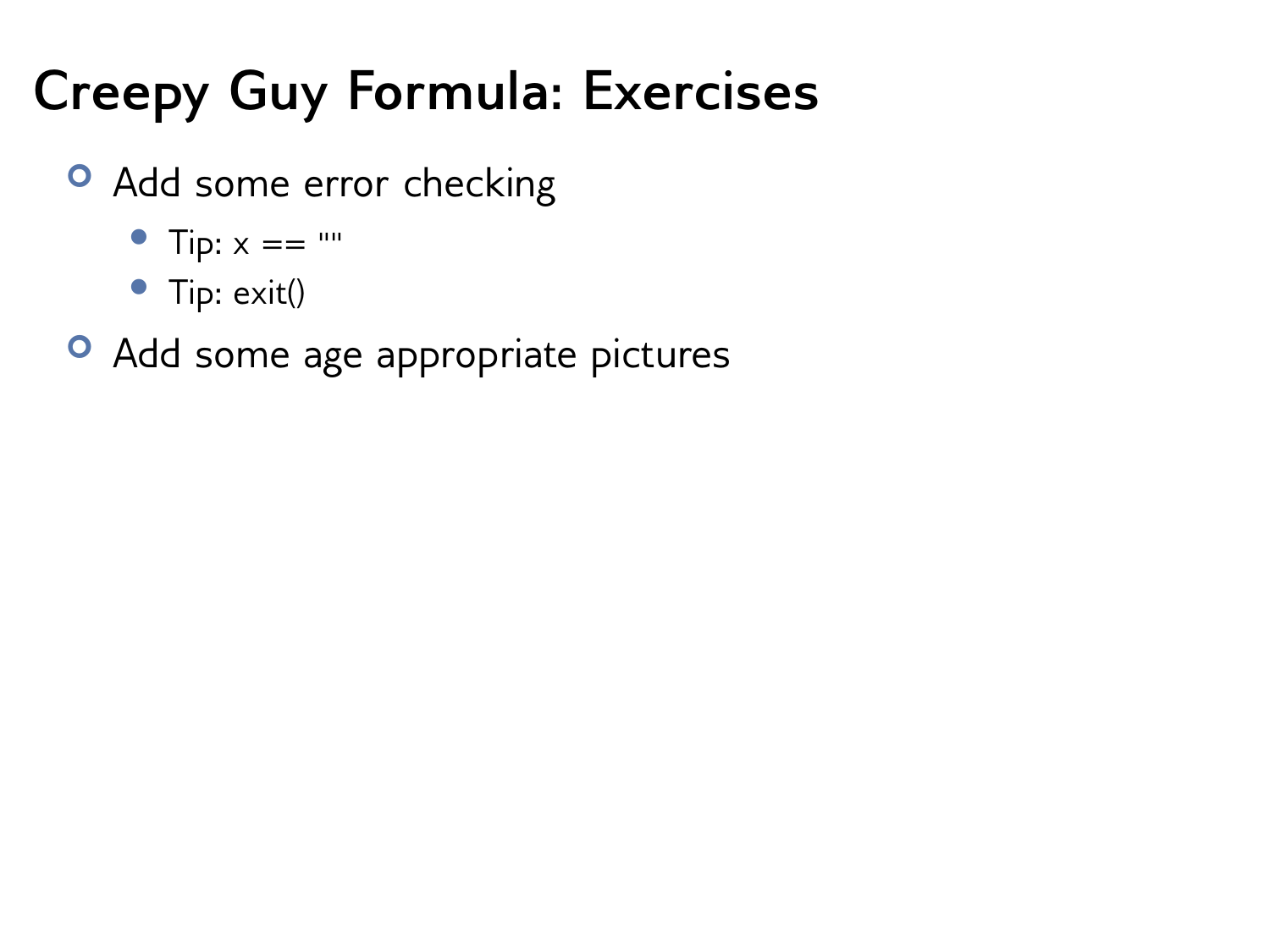

# Creepy Guy Formula: Exercises
Add some error checking
Tip: x == ""
Tip: exit()
Add some age appropriate pictures